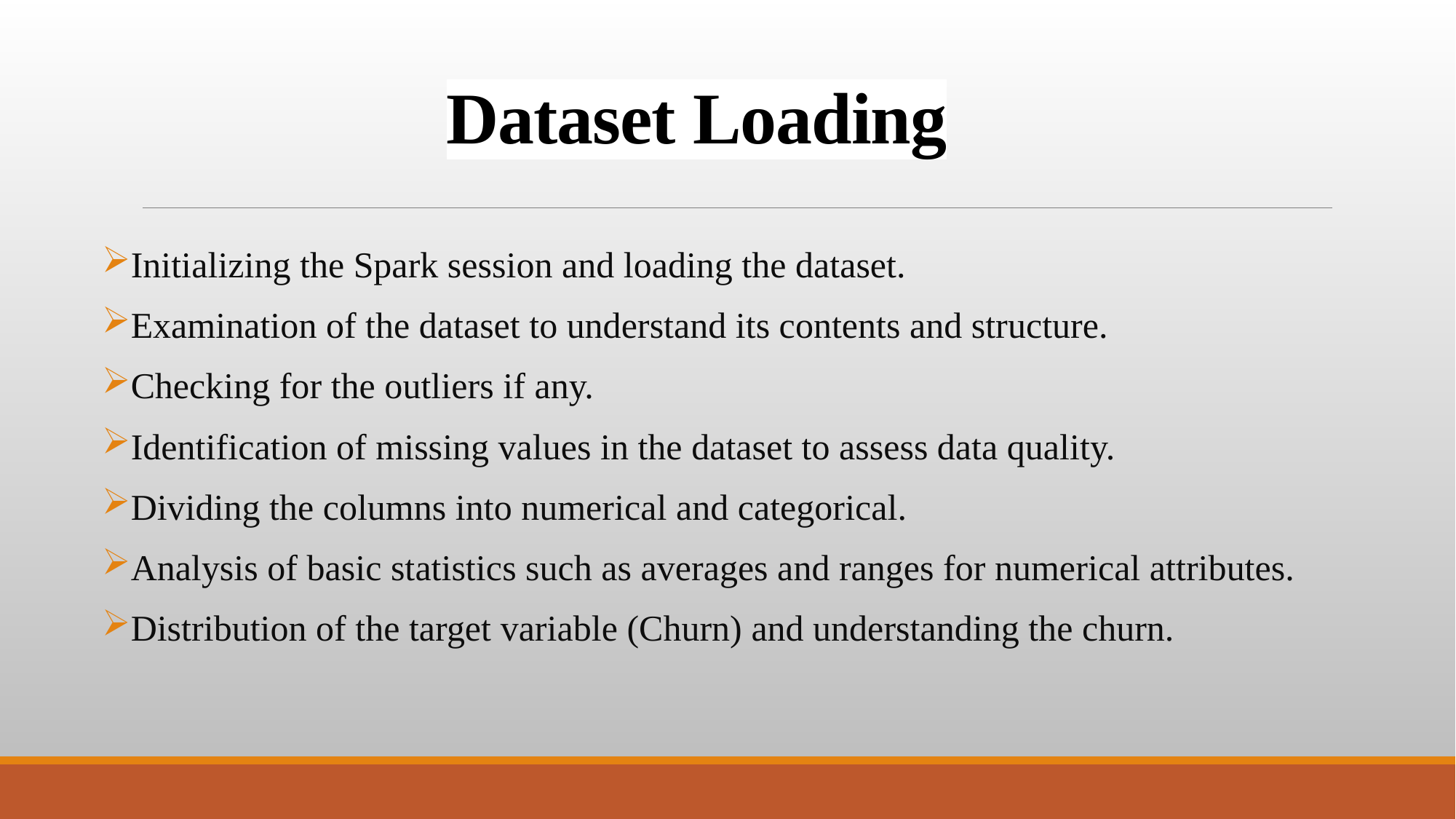

# Dataset Loading
Initializing the Spark session and loading the dataset.
Examination of the dataset to understand its contents and structure.
Checking for the outliers if any.
Identification of missing values in the dataset to assess data quality.
Dividing the columns into numerical and categorical.
Analysis of basic statistics such as averages and ranges for numerical attributes.
Distribution of the target variable (Churn) and understanding the churn.